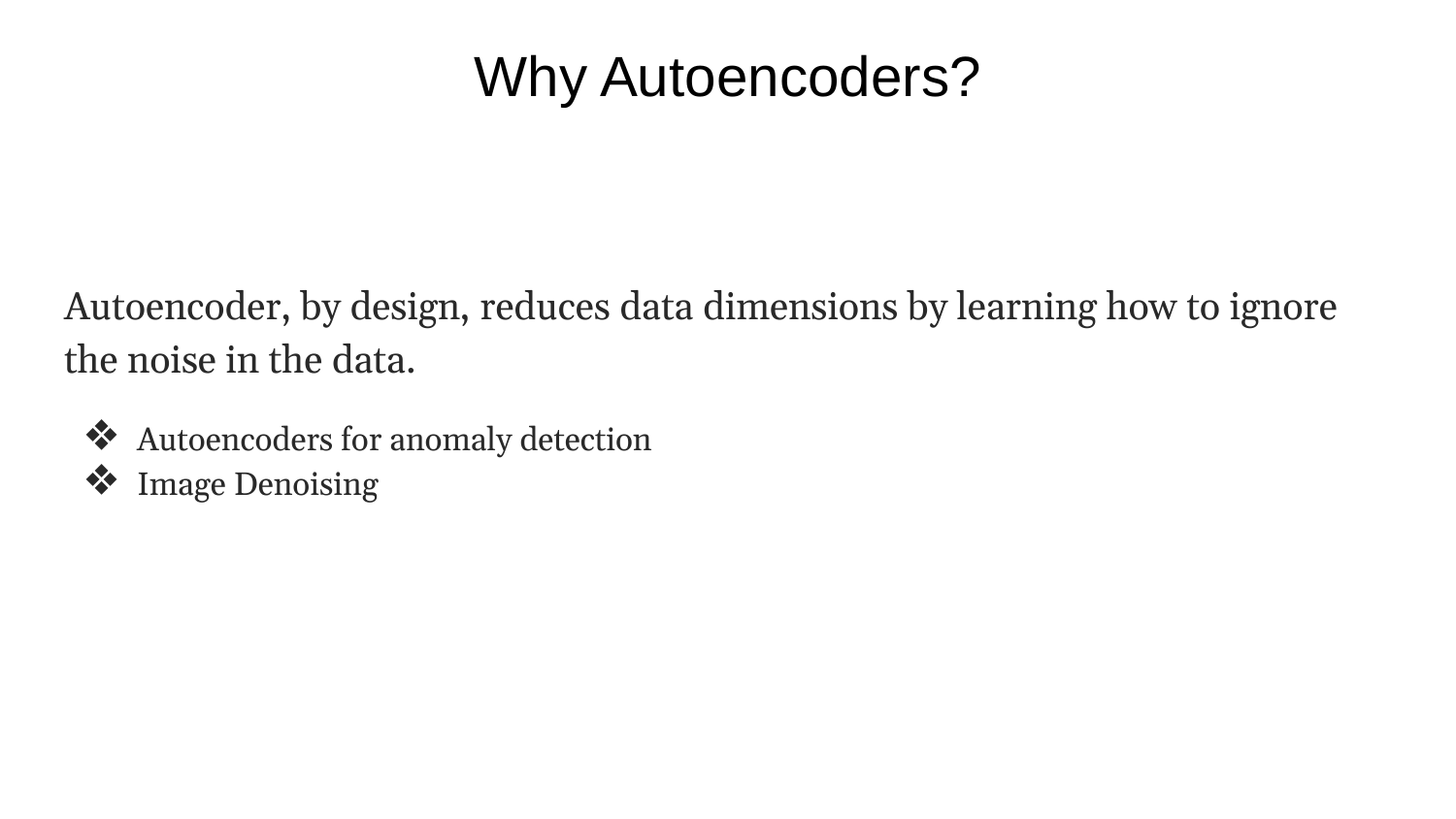

# Why Autoencoders?
Autoencoder, by design, reduces data dimensions by learning how to ignore the noise in the data.
Autoencoders for anomaly detection
Image Denoising